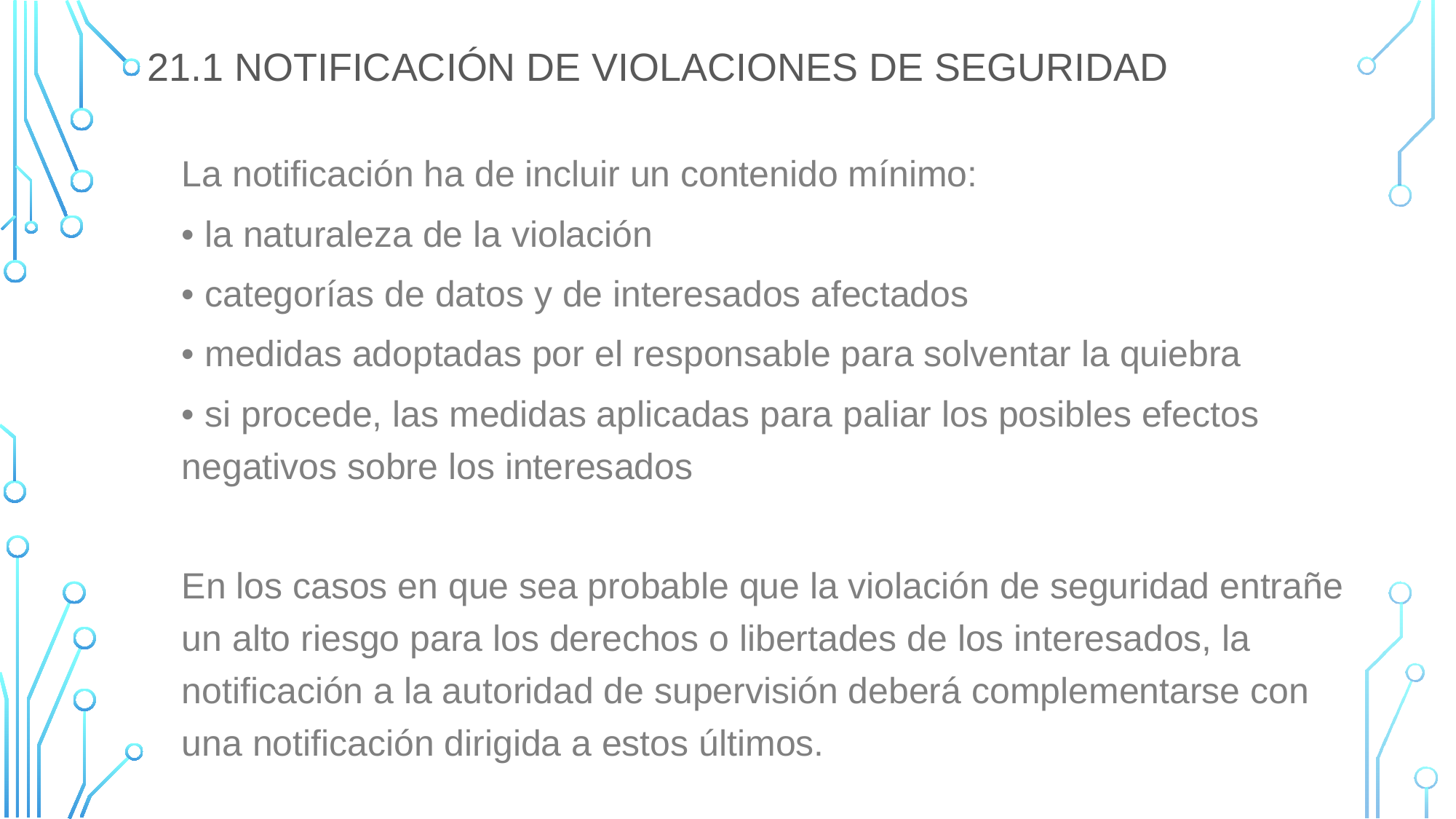

# 21.1 notificación de Violaciones de seguridad
La notificación ha de incluir un contenido mínimo:
• la naturaleza de la violación
• categorías de datos y de interesados afectados
• medidas adoptadas por el responsable para solventar la quiebra
• si procede, las medidas aplicadas para paliar los posibles efectos negativos sobre los interesados

En los casos en que sea probable que la violación de seguridad entrañe un alto riesgo para los derechos o libertades de los interesados, la notificación a la autoridad de supervisión deberá complementarse con una notificación dirigida a estos últimos.